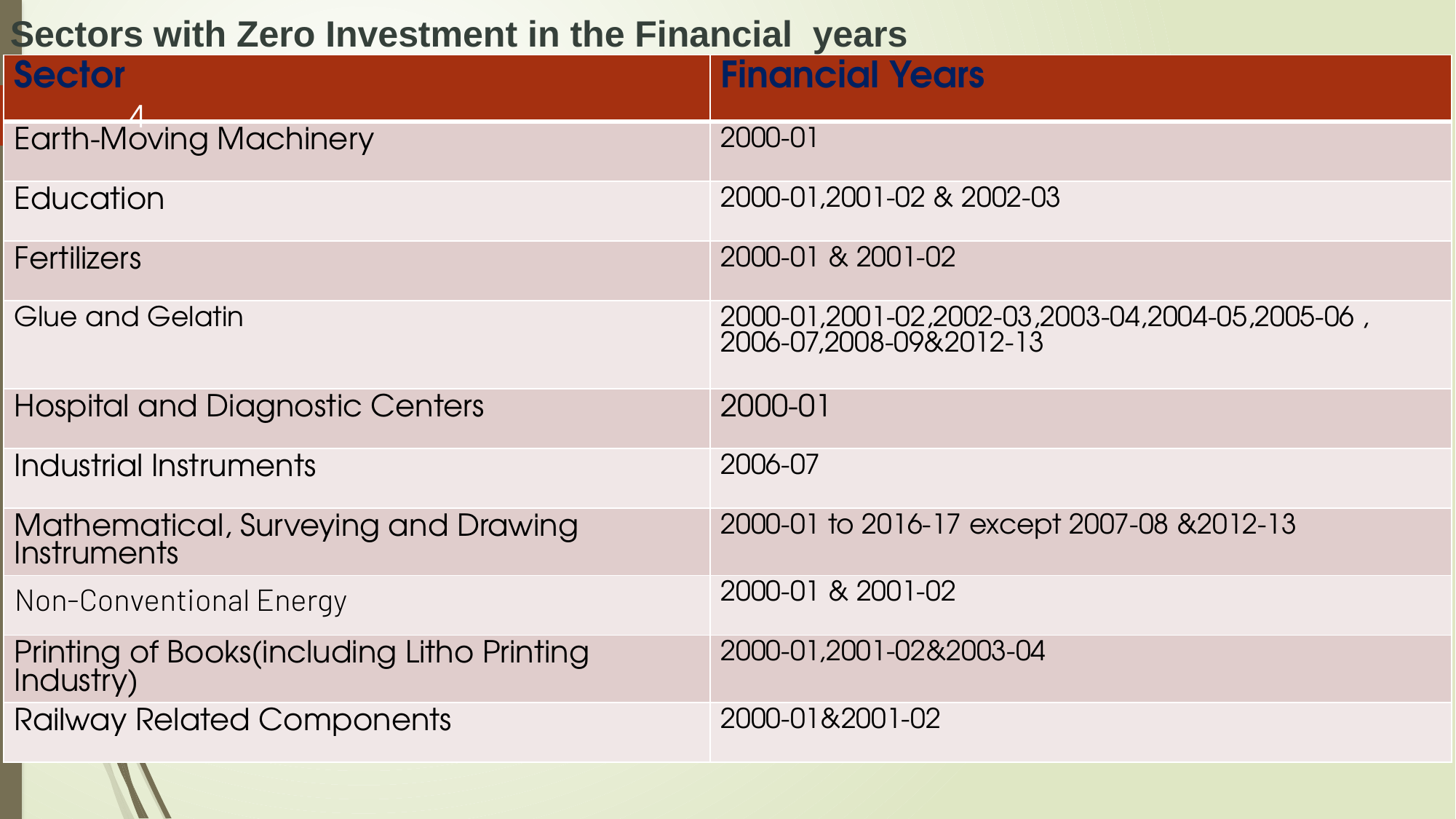

# Sectors with Zero Investment in the Financial  years​
| Sector | Financial Years |
| --- | --- |
| Earth-Moving Machinery | 2000-01 |
| Education | 2000-01,2001-02 & 2002-03 |
| Fertilizers | 2000-01 & 2001-02 |
| Glue and Gelatin | 2000-01,2001-02,2002-03,2003-04,2004-05,2005-06 , 2006-07,2008-09&2012-13 |
| Hospital and Diagnostic Centers | 2000-01 |
| Industrial Instruments | 2006-07 |
| Mathematical, Surveying and Drawing Instruments | 2000-01 to 2016-17 except 2007-08 &2012-13 |
| Non-Conventional Energy | 2000-01 & 2001-02 |
| Printing of Books(including Litho Printing Industry) | 2000-01,2001-02&2003-04 |
| Railway Related Components | 2000-01&2001-02 |
4